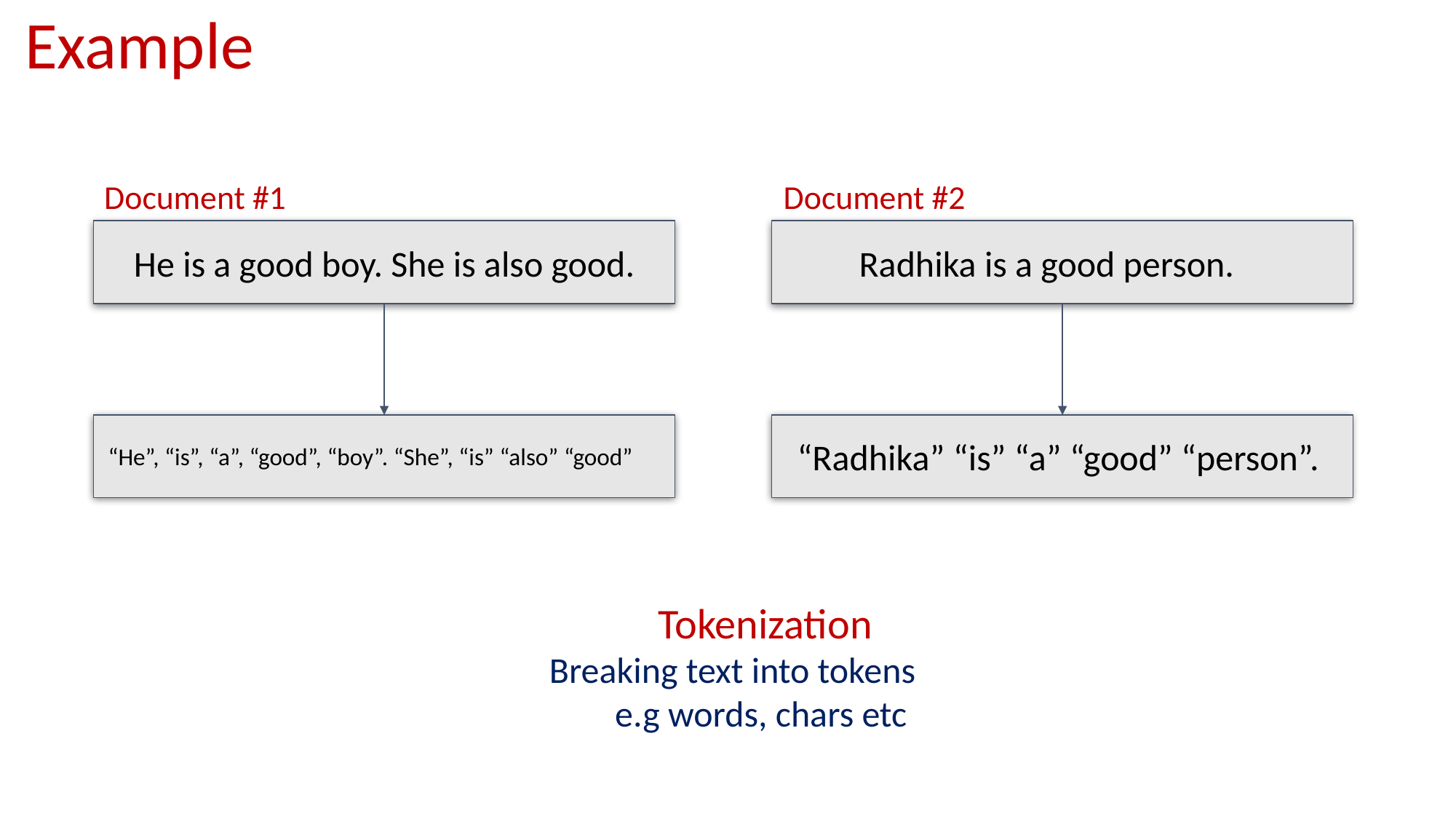

# Example
Document #1
Document #2
He is a good boy. She is also good.
Radhika is a good person.
“He”, “is”, “a”, “good”, “boy”. “She”, “is” “also” “good”
“Radhika” “is” “a” “good” “person”.
Tokenization
Breaking text into tokens         e.g words, chars etc